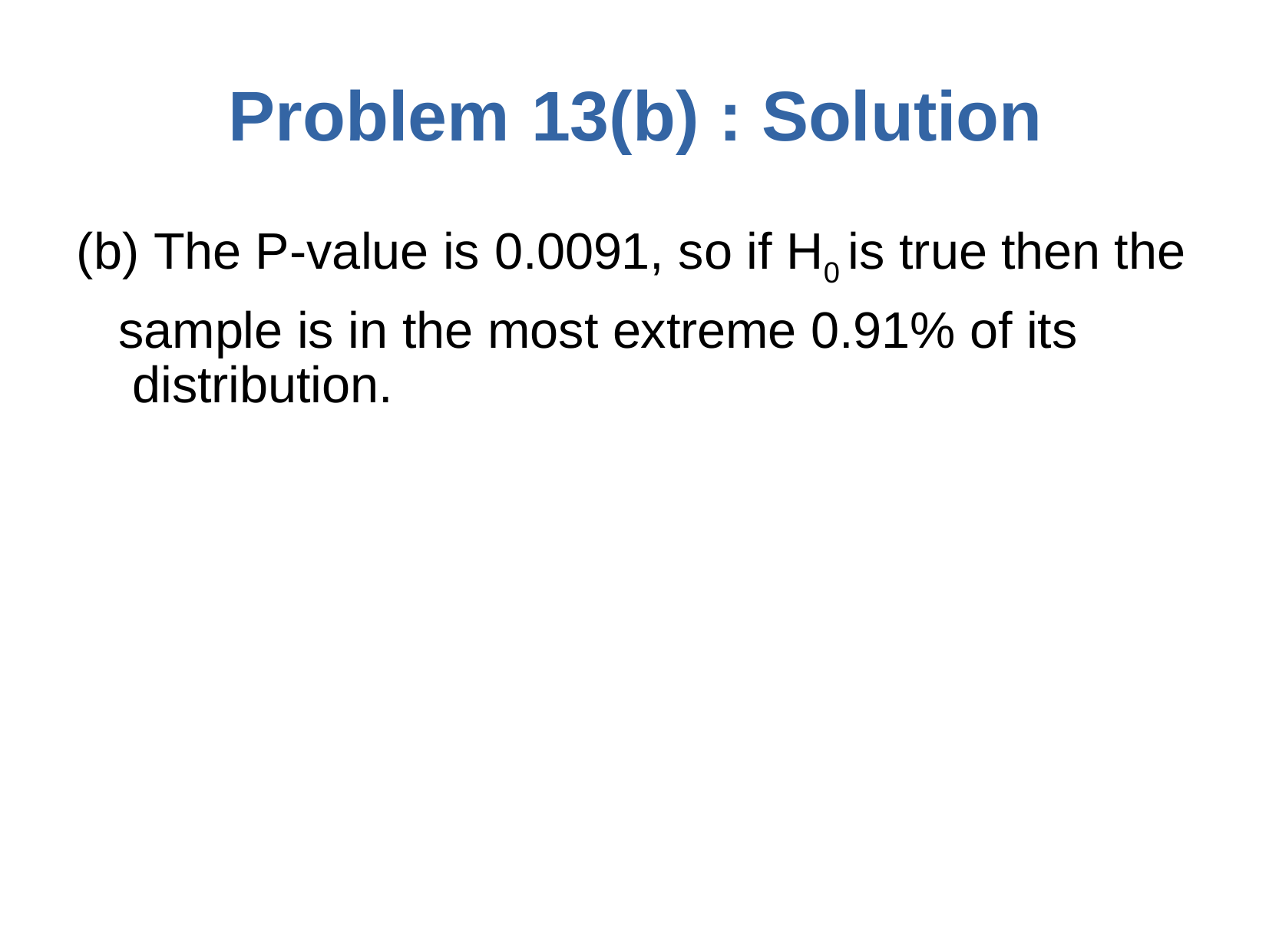

# Problem	13(b) : Solution
(b) The P-value is 0.0091, so if H0 is true then the
sample is in the most extreme 0.91% of its  distribution.